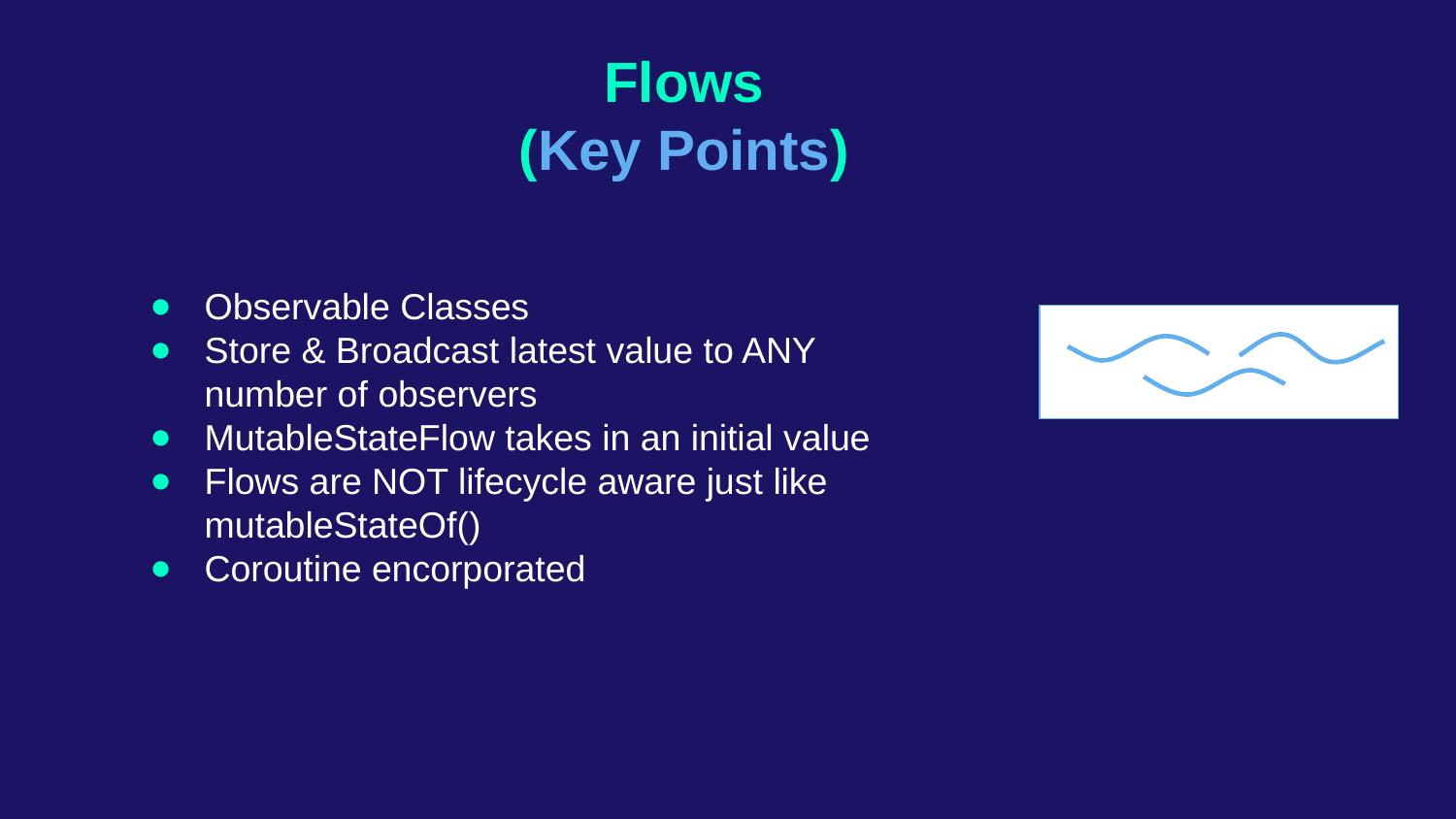

Flows
(Key Points)
Observable Classes
Store & Broadcast latest value to ANY number of observers
MutableStateFlow takes in an initial value
Flows are NOT lifecycle aware just like mutableStateOf()
Coroutine encorporated